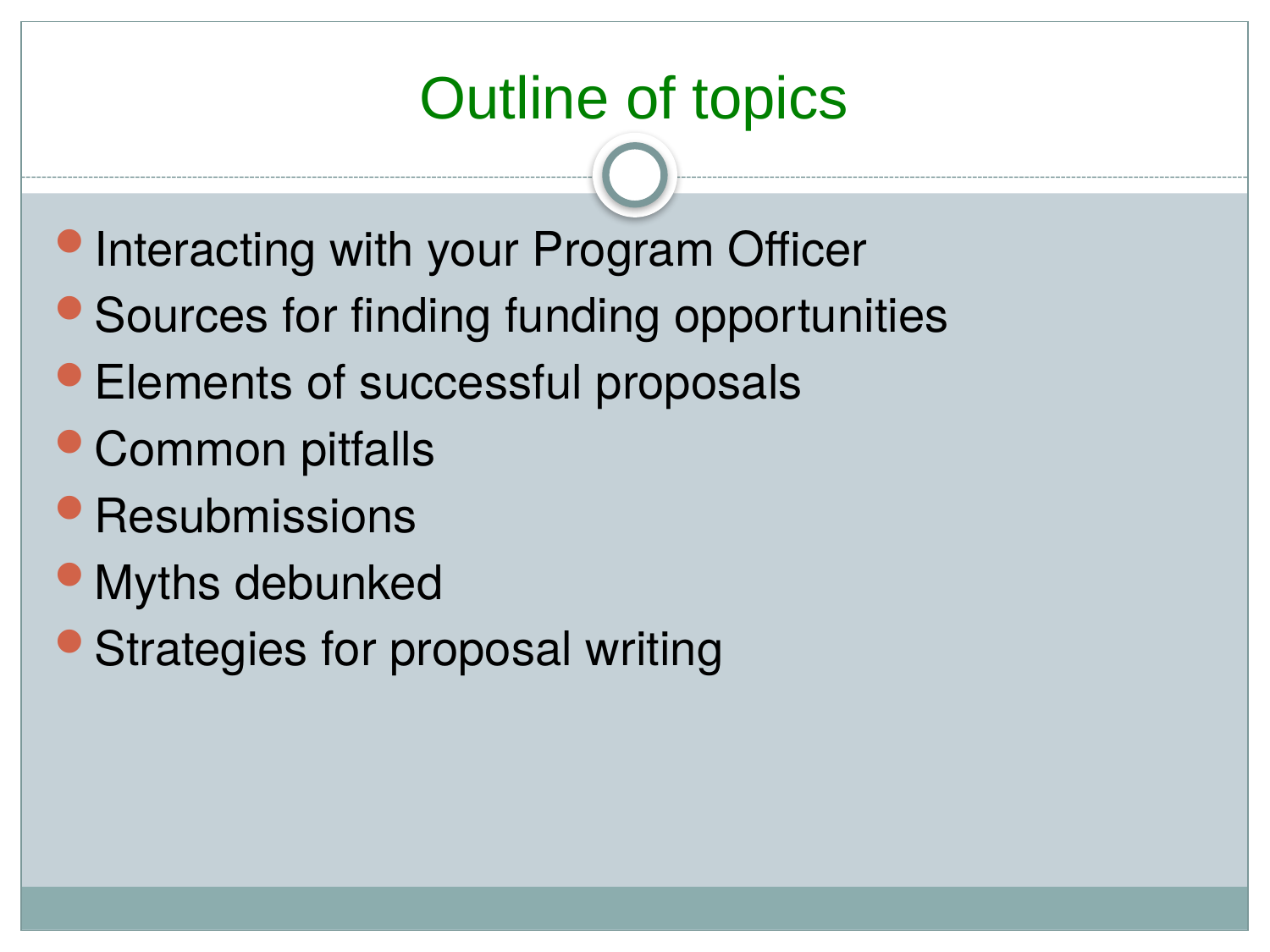

# Outline of topics
Interacting with your Program Officer
Sources for finding funding opportunities
Elements of successful proposals
Common pitfalls
Resubmissions
Myths debunked
Strategies for proposal writing